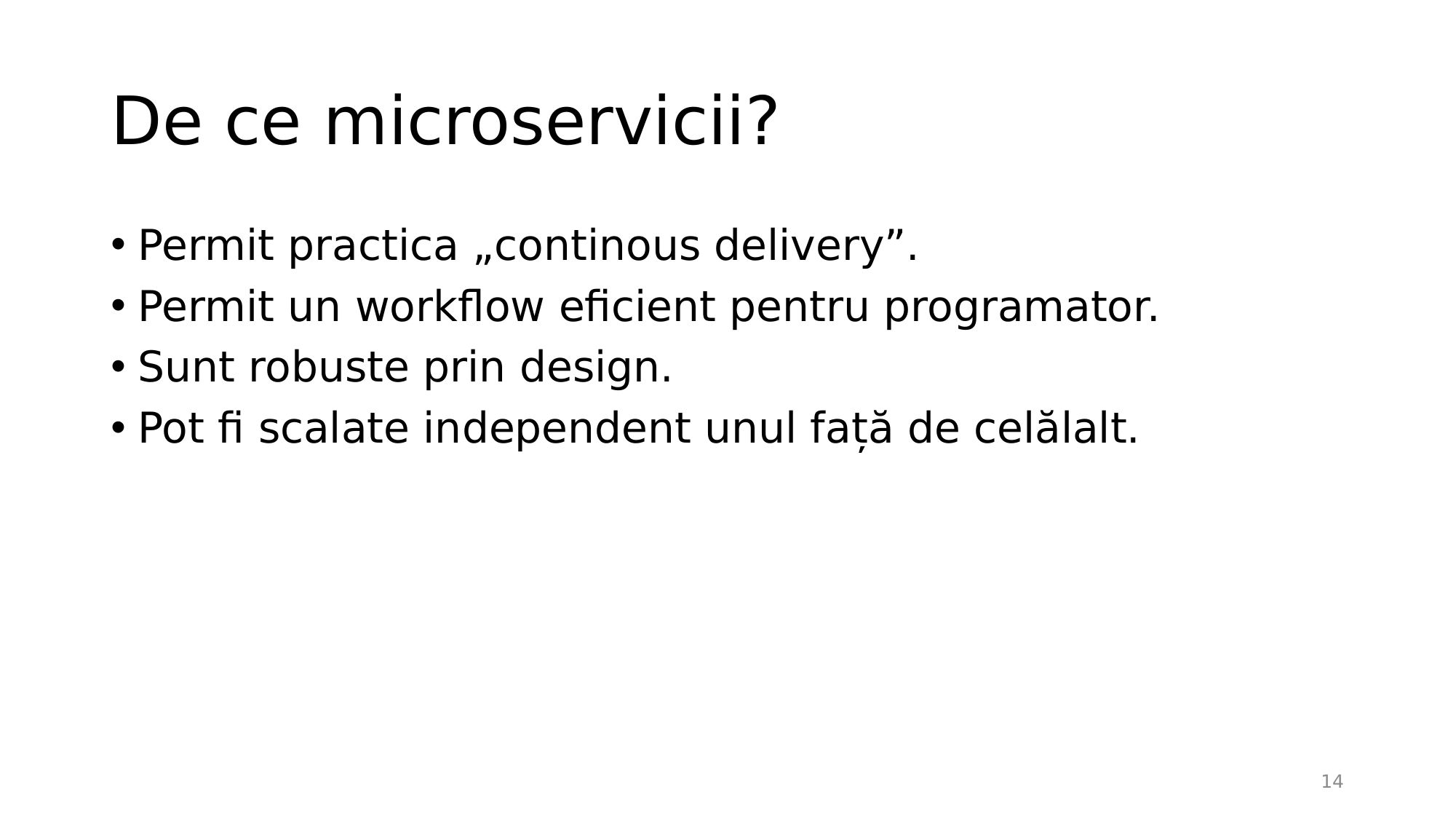

# De ce microservicii?
Permit practica „continous delivery”.
Permit un workflow eficient pentru programator.
Sunt robuste prin design.
Pot fi scalate independent unul față de celălalt.

14